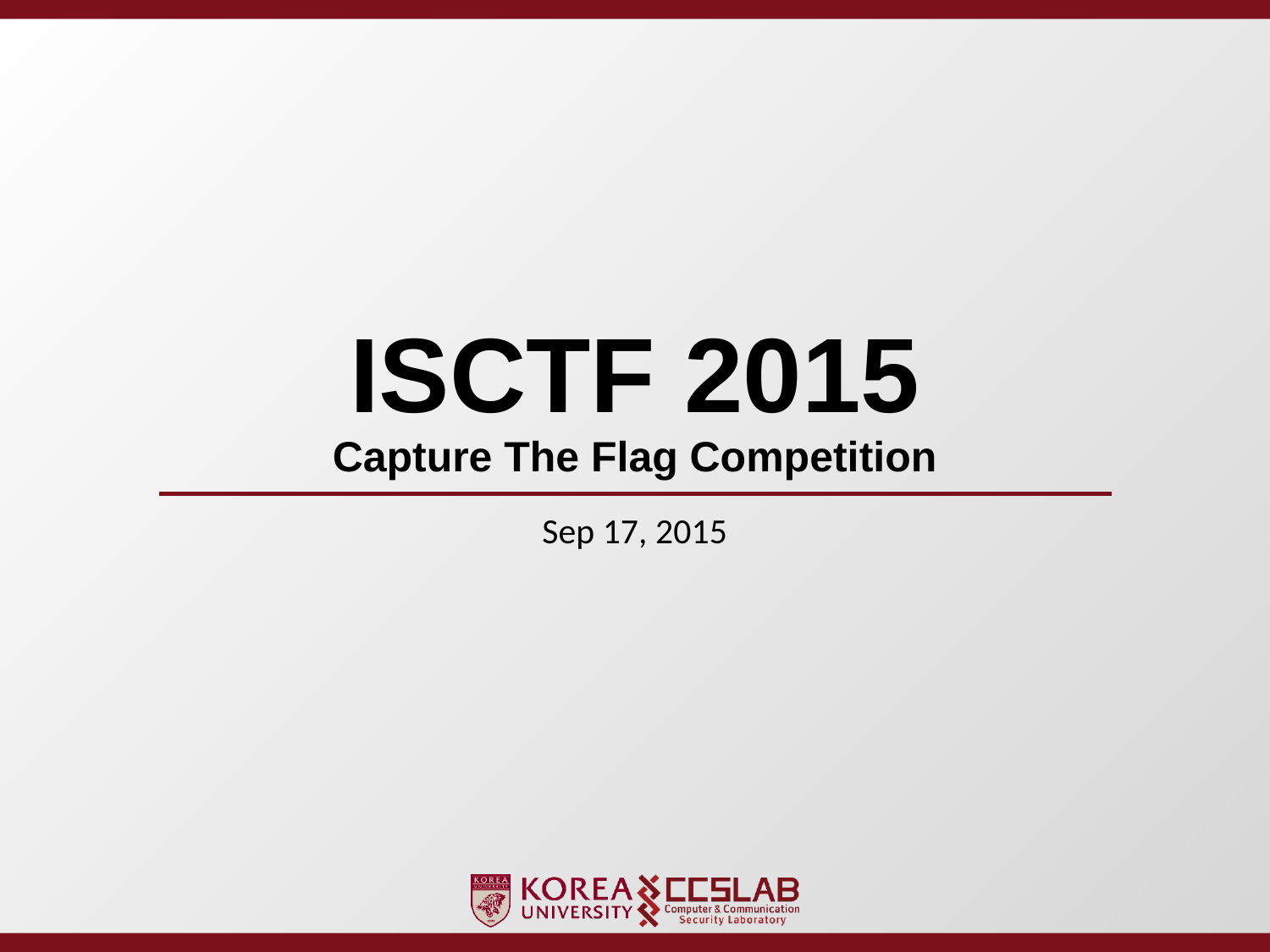

# ISCTF 2015 Capture The Flag Competition
Sep 17, 2015